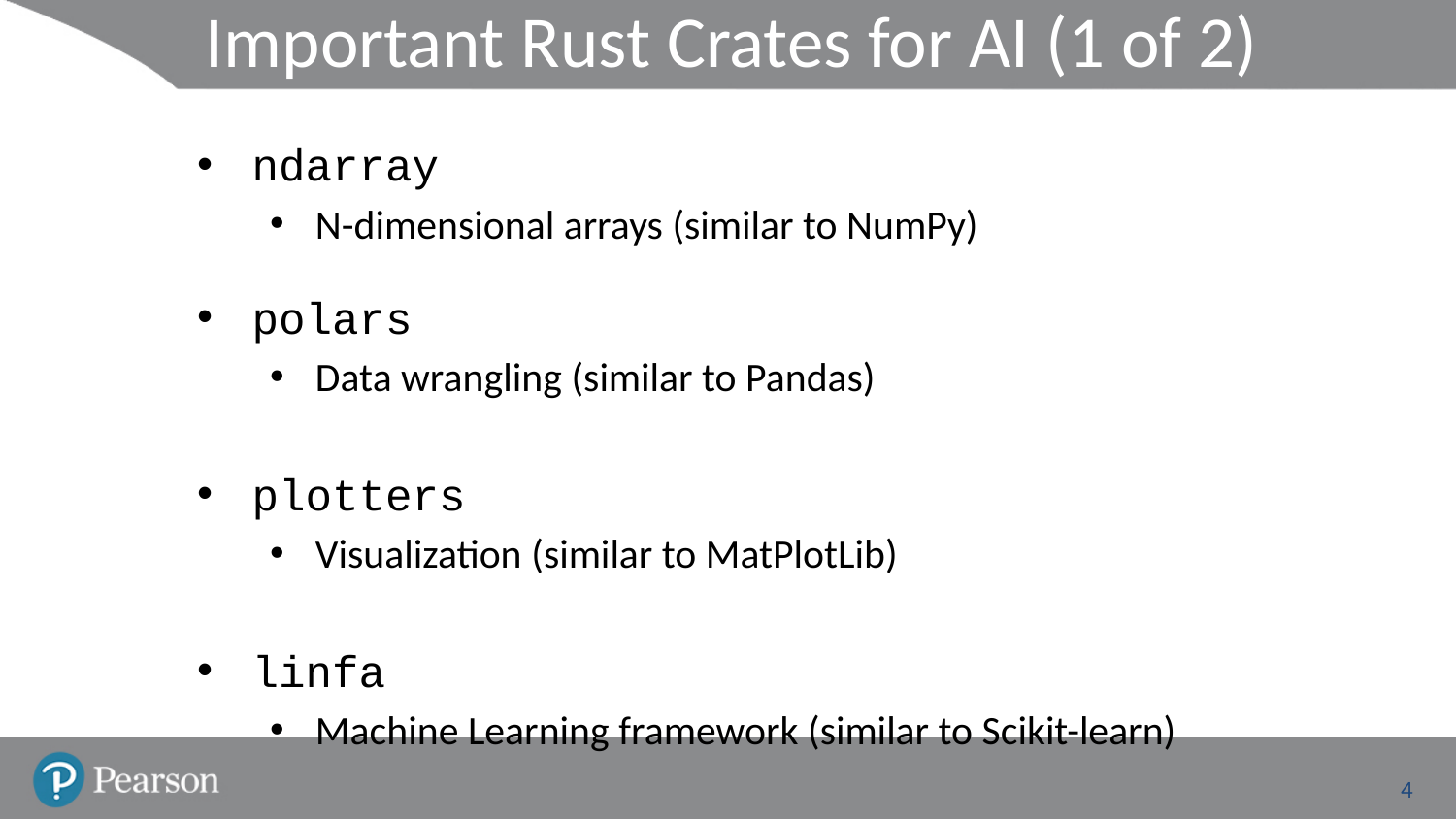

# Important Rust Crates for AI (1 of 2)
ndarray
N-dimensional arrays (similar to NumPy)

polars
Data wrangling (similar to Pandas)

plotters
Visualization (similar to MatPlotLib)

linfa
Machine Learning framework (similar to Scikit-learn)
4